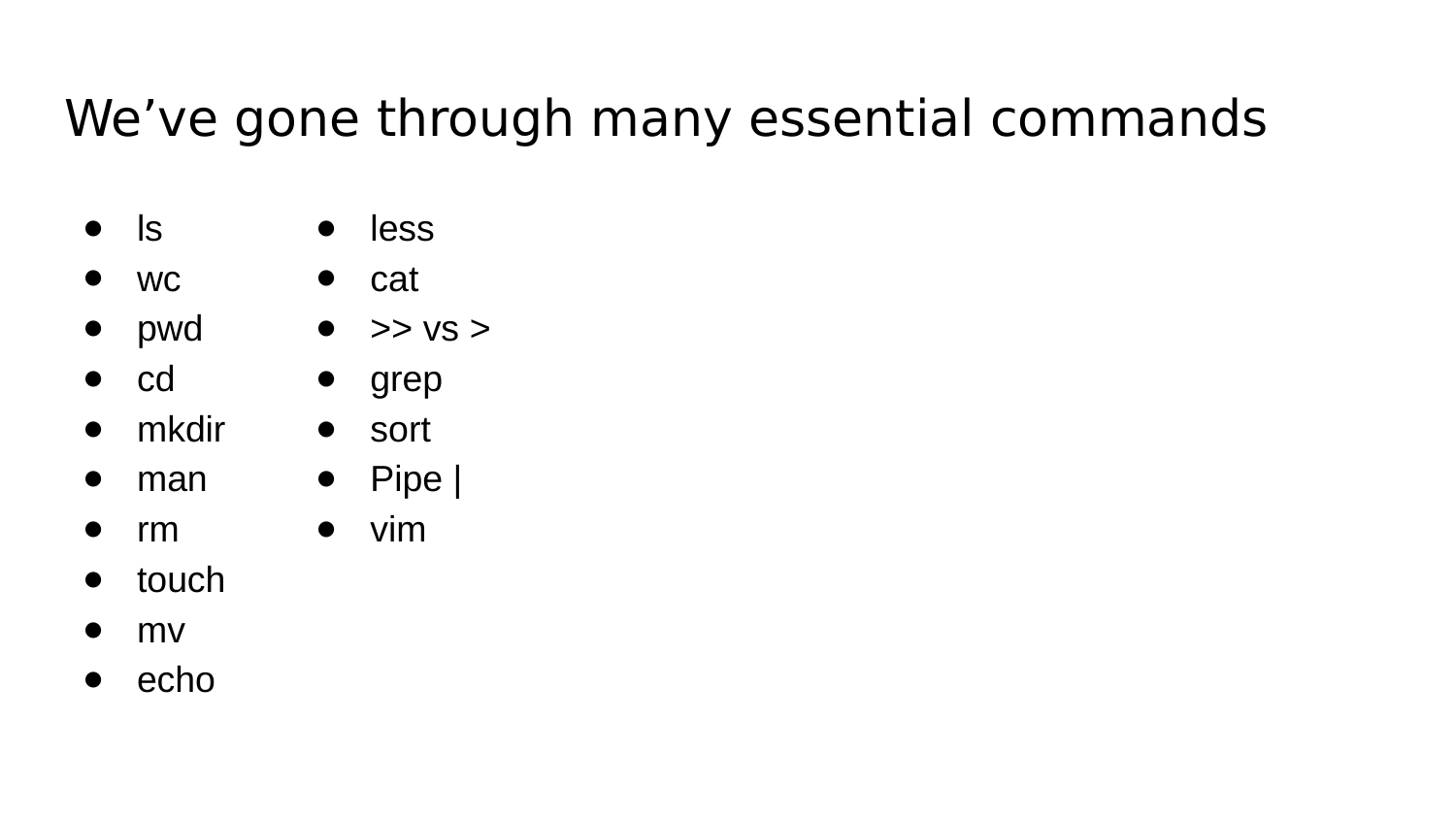

# We’ve gone through many essential commands
ls
wc
pwd
cd
mkdir
man
rm
touch
mv
echo
less
cat
>> vs >
grep
sort
Pipe |
vim